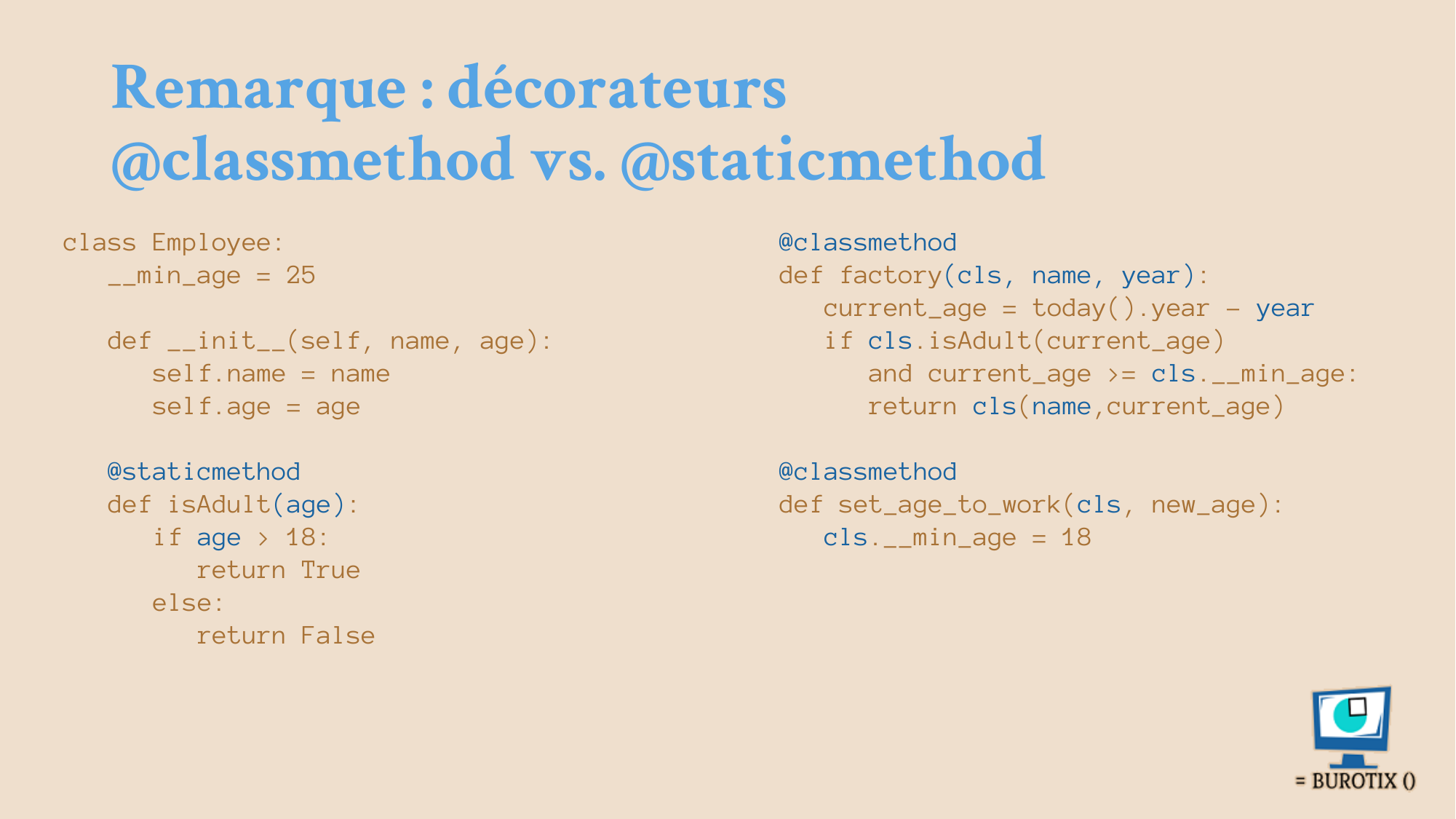

# Remarque : décorateurs @classmethod vs. @staticmethod
class Employee:
   __min_age = 25

   def __init__(self, name, age):
      self.name = name
      self.age = age

   @staticmethod
   def isAdult(age):
      if age > 18:
         return True
      else:
         return False

   @classmethod
   def factory(cls, name, year):
      current_age = today().year - year
      if cls.isAdult(current_age)
         and current_age >= cls.__min_age:
         return cls(name,current_age)

   @classmethod
   def set_age_to_work(cls, new_age):
      cls.__min_age = 18